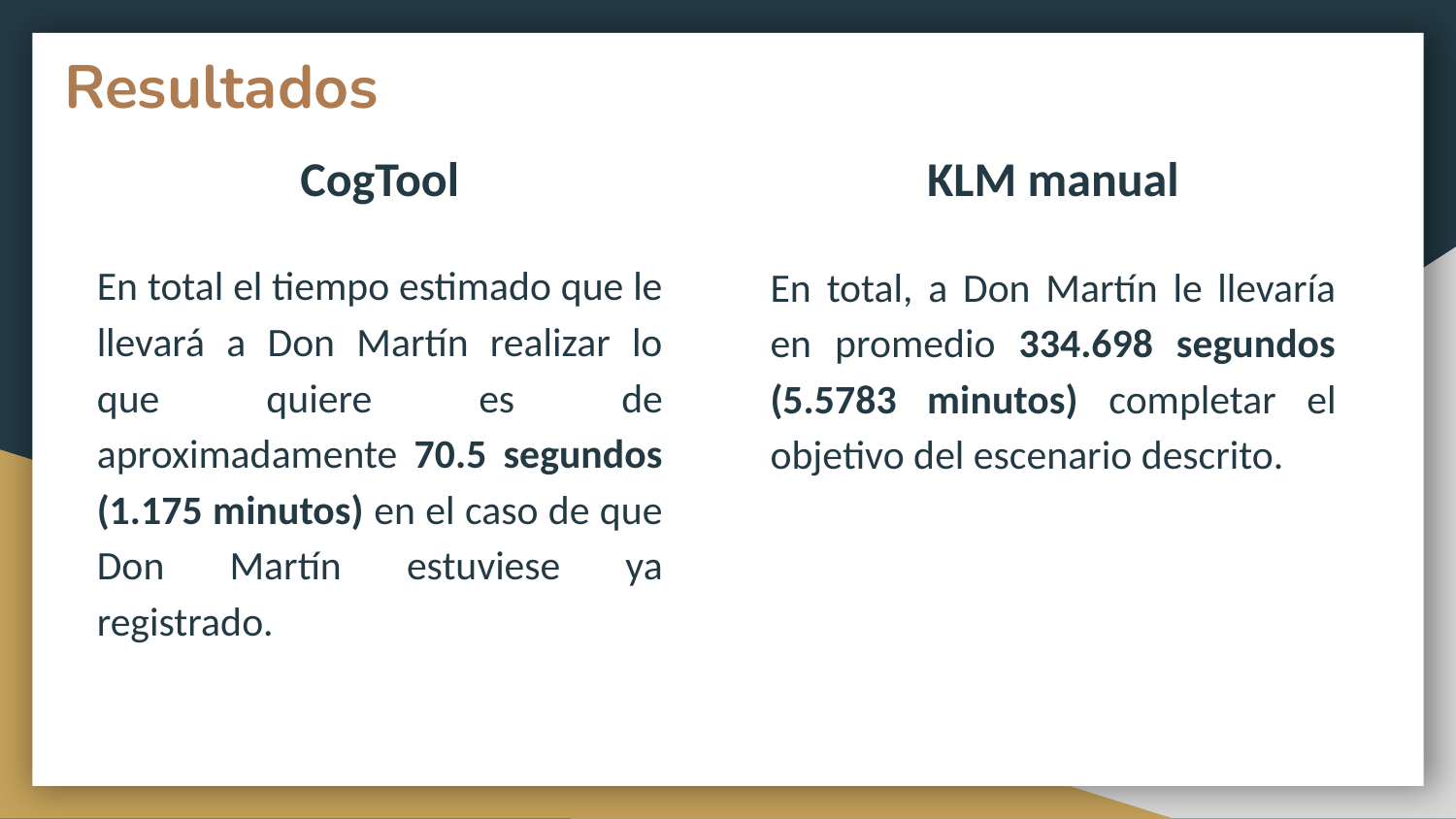

# Resultados
CogTool
KLM manual
En total el tiempo estimado que le llevará a Don Martín realizar lo que quiere es de aproximadamente 70.5 segundos (1.175 minutos) en el caso de que Don Martín estuviese ya registrado.
En total, a Don Martín le llevaría en promedio 334.698 segundos (5.5783 minutos) completar el objetivo del escenario descrito.